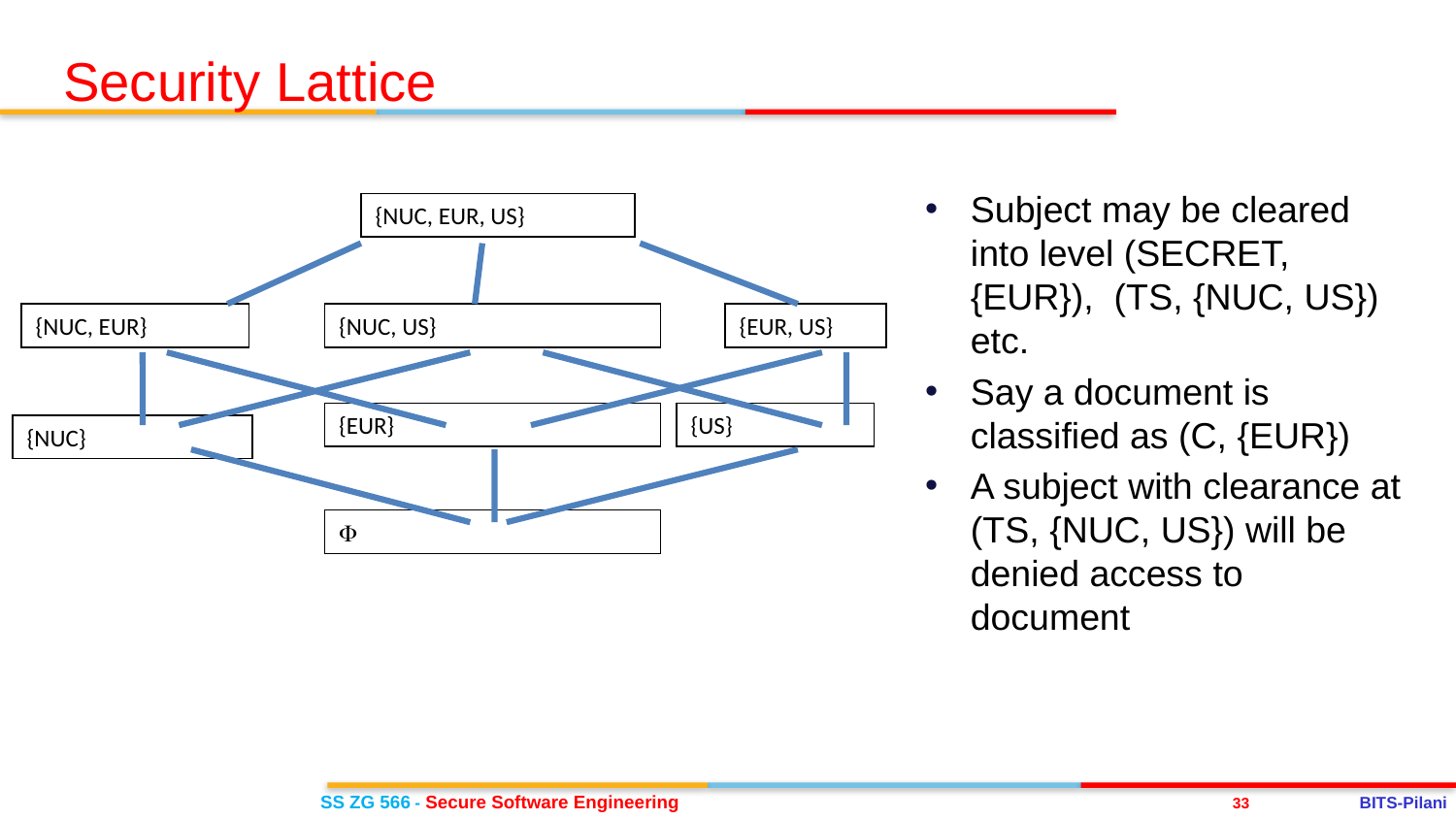

Security Lattice
Subject may be cleared into level (SECRET, {EUR}),  (TS, {NUC, US}) etc.
Say a document is classified as (C, {EUR})
A subject with clearance at (TS, {NUC, US}) will be denied access to document

{NUC, EUR, US}

{NUC, EUR}
{NUC, US}
{EUR, US}

{EUR}
{US}
{NUC}

Φ